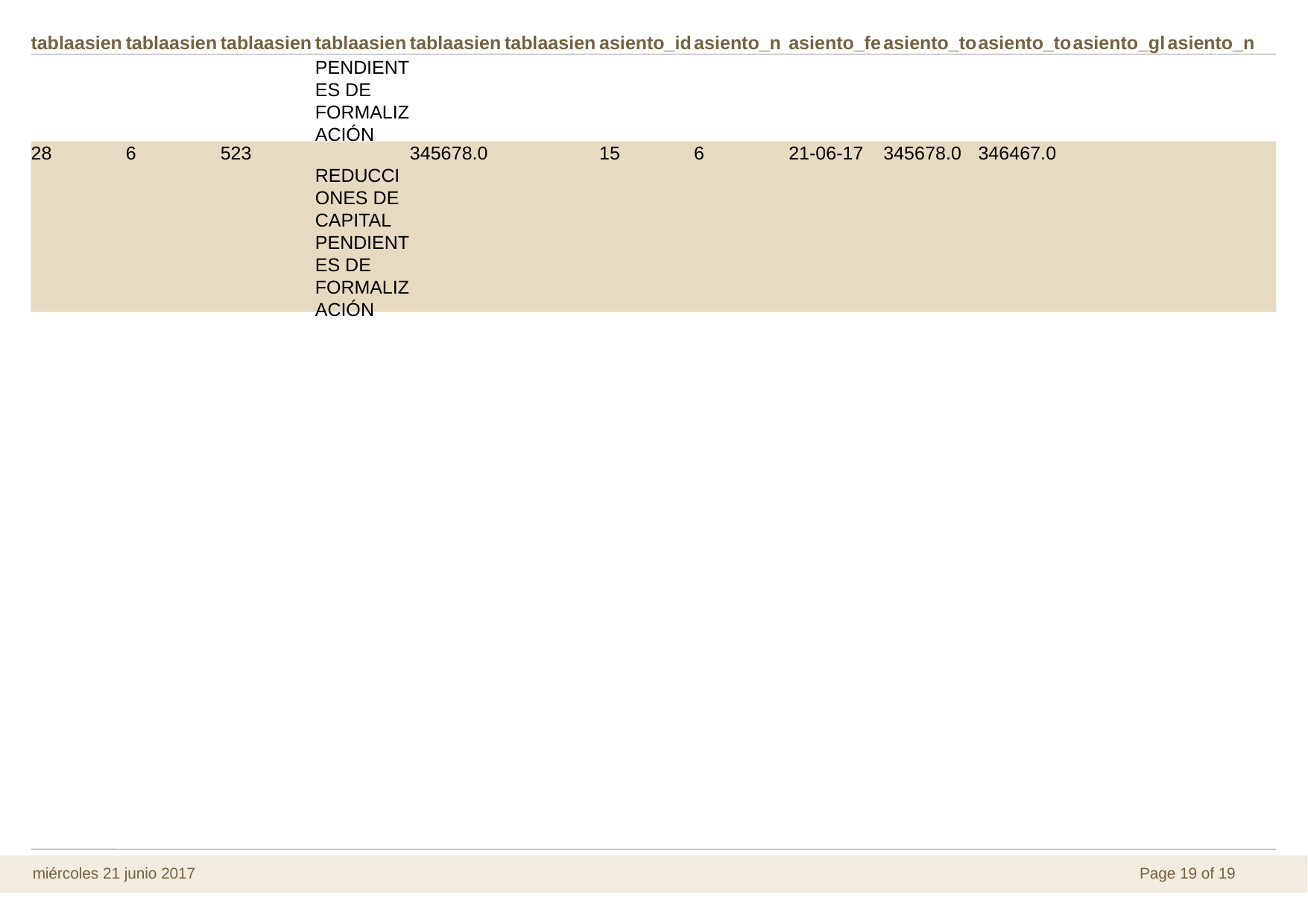

tablaasien
tablaasien
tablaasien
tablaasien
tablaasien
tablaasien
asiento_id
asiento_n
asiento_fe
asiento_to
asiento_to
asiento_gl
asiento_n

PENDIENTES DE FORMALIZACIÓN

28
6
523
             REDUCCIONES DE CAPITAL PENDIENTES DE FORMALIZACIÓN
345678.0

15
6
21-06-17
345678.0
346467.0

miércoles 21 junio 2017
Page 19 of
 19